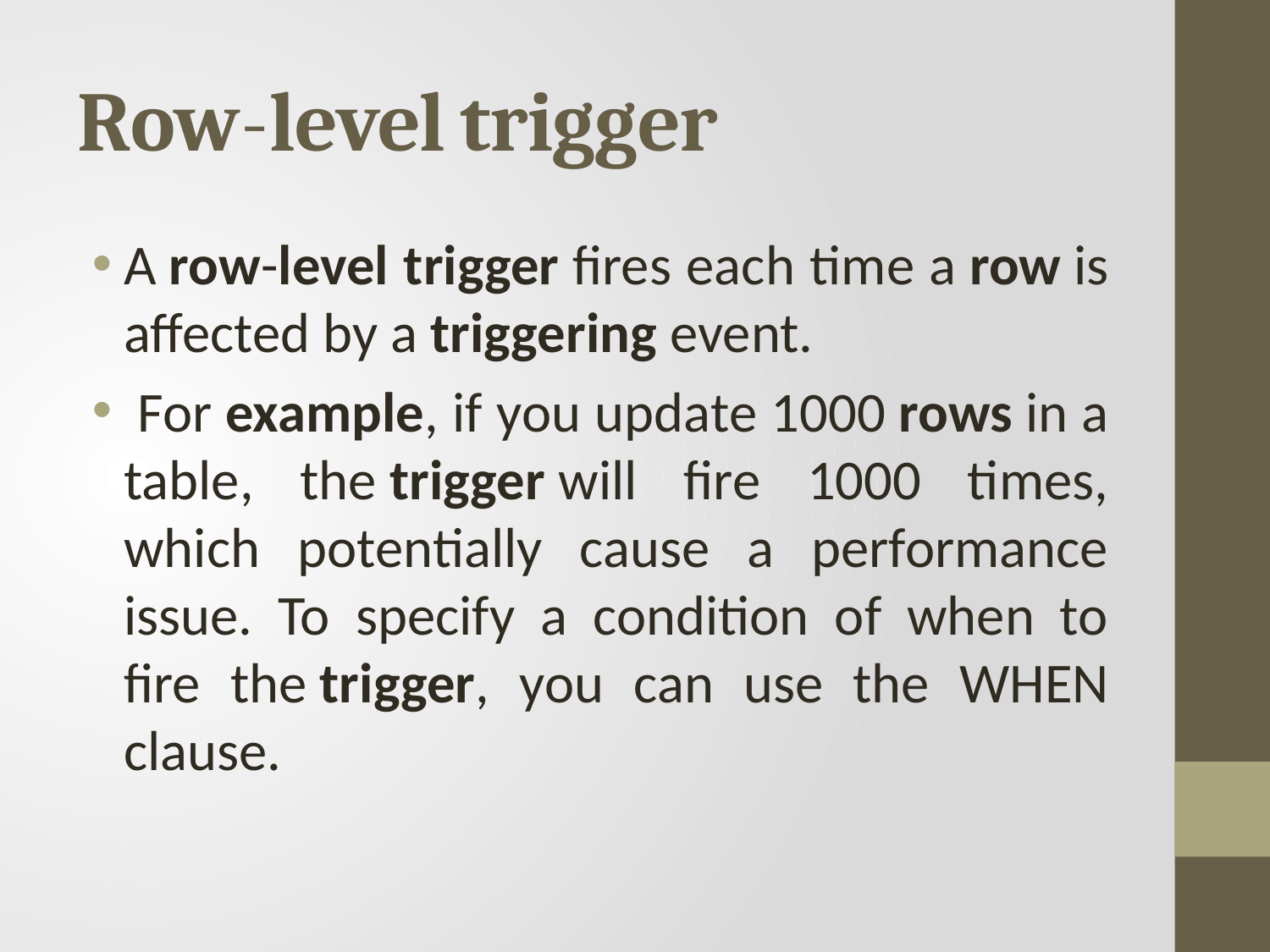

# Row-level trigger
A row-level trigger fires each time a row is affected by a triggering event.
 For example, if you update 1000 rows in a table, the trigger will fire 1000 times, which potentially cause a performance issue. To specify a condition of when to fire the trigger, you can use the WHEN clause.